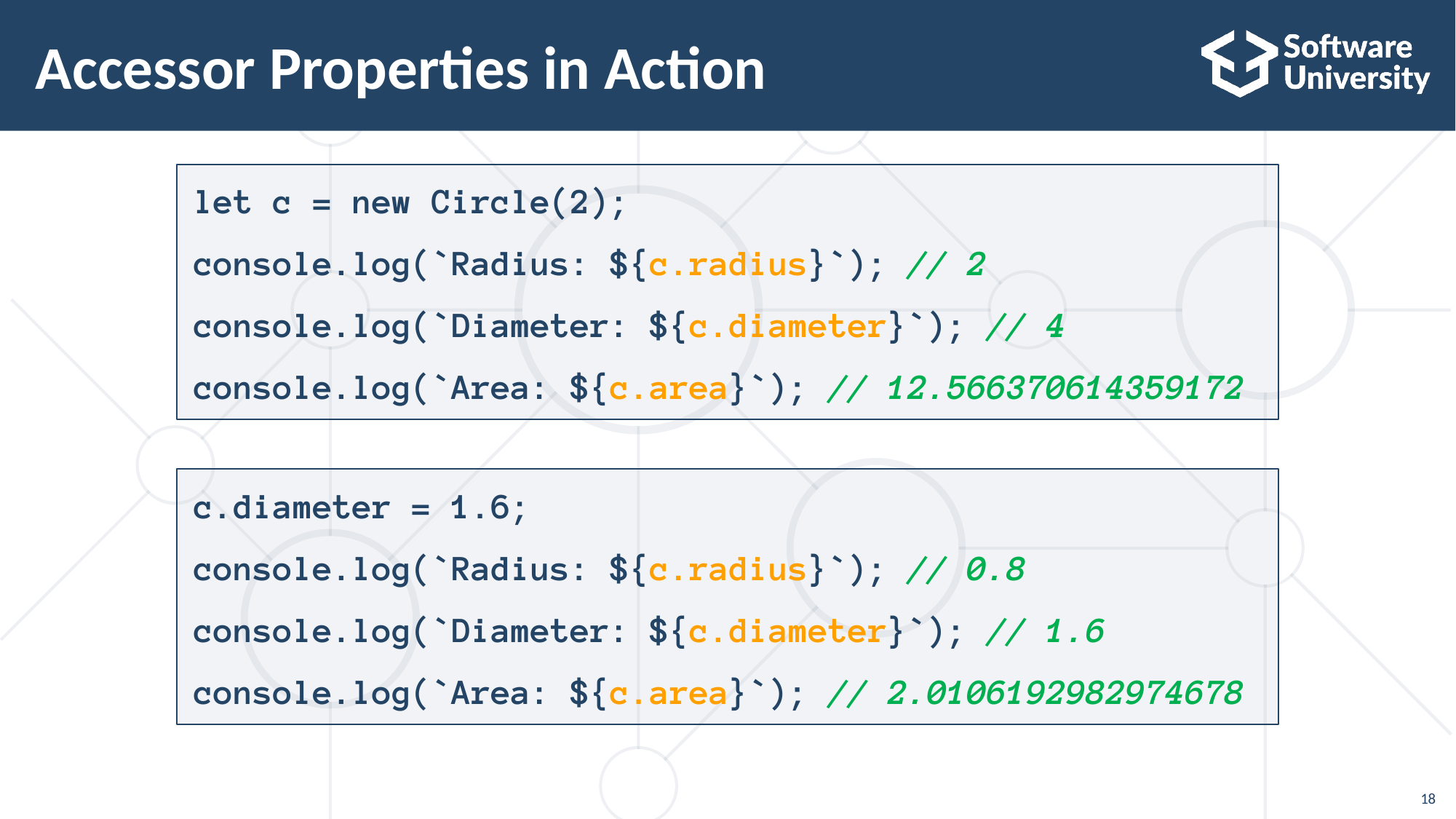

# Accessor Properties in Action
let c = new Circle(2);
console.log(`Radius: ${c.radius}`); // 2
console.log(`Diameter: ${c.diameter}`); // 4
console.log(`Area: ${c.area}`); // 12.566370614359172
c.diameter = 1.6;
console.log(`Radius: ${c.radius}`); // 0.8
console.log(`Diameter: ${c.diameter}`); // 1.6
console.log(`Area: ${c.area}`); // 2.0106192982974678
18